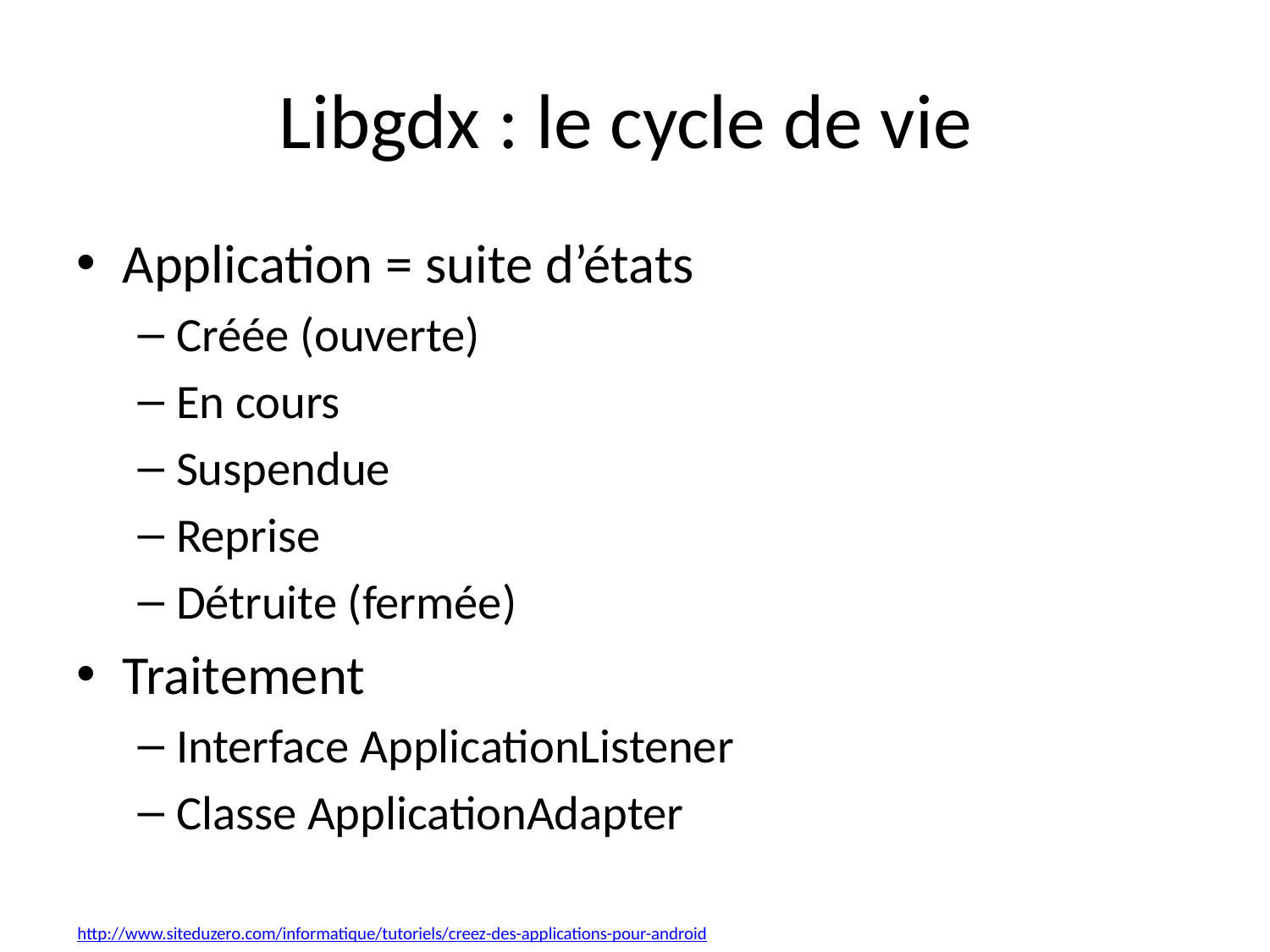

# Libgdx : le cycle de vie
Application = suite d’états
Créée (ouverte)
En cours
Suspendue
Reprise
Détruite (fermée)
Traitement
Interface ApplicationListener
Classe ApplicationAdapter